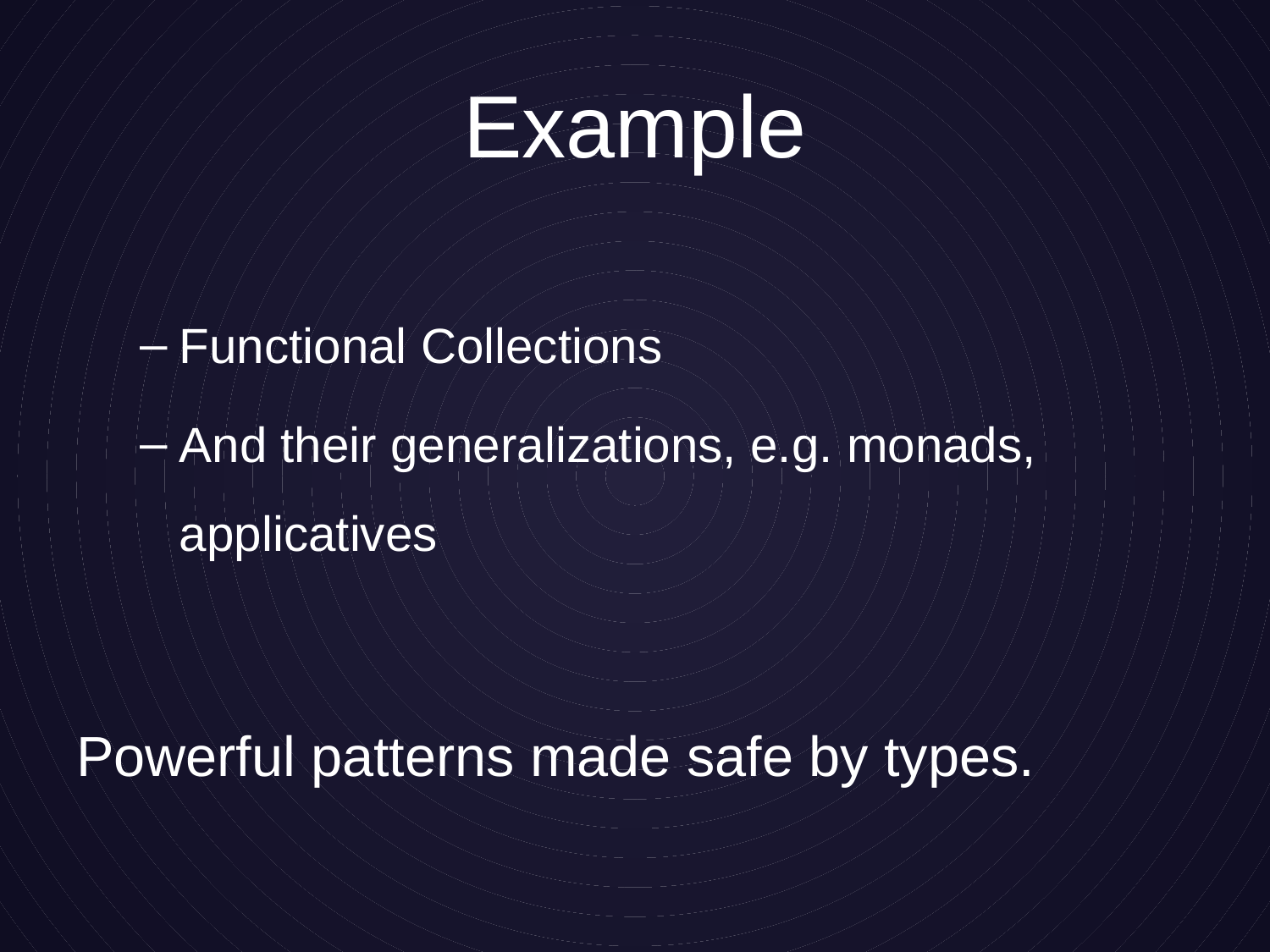

# Example
Functional Collections
And their generalizations, e.g. monads, applicatives

Powerful patterns made safe by types.